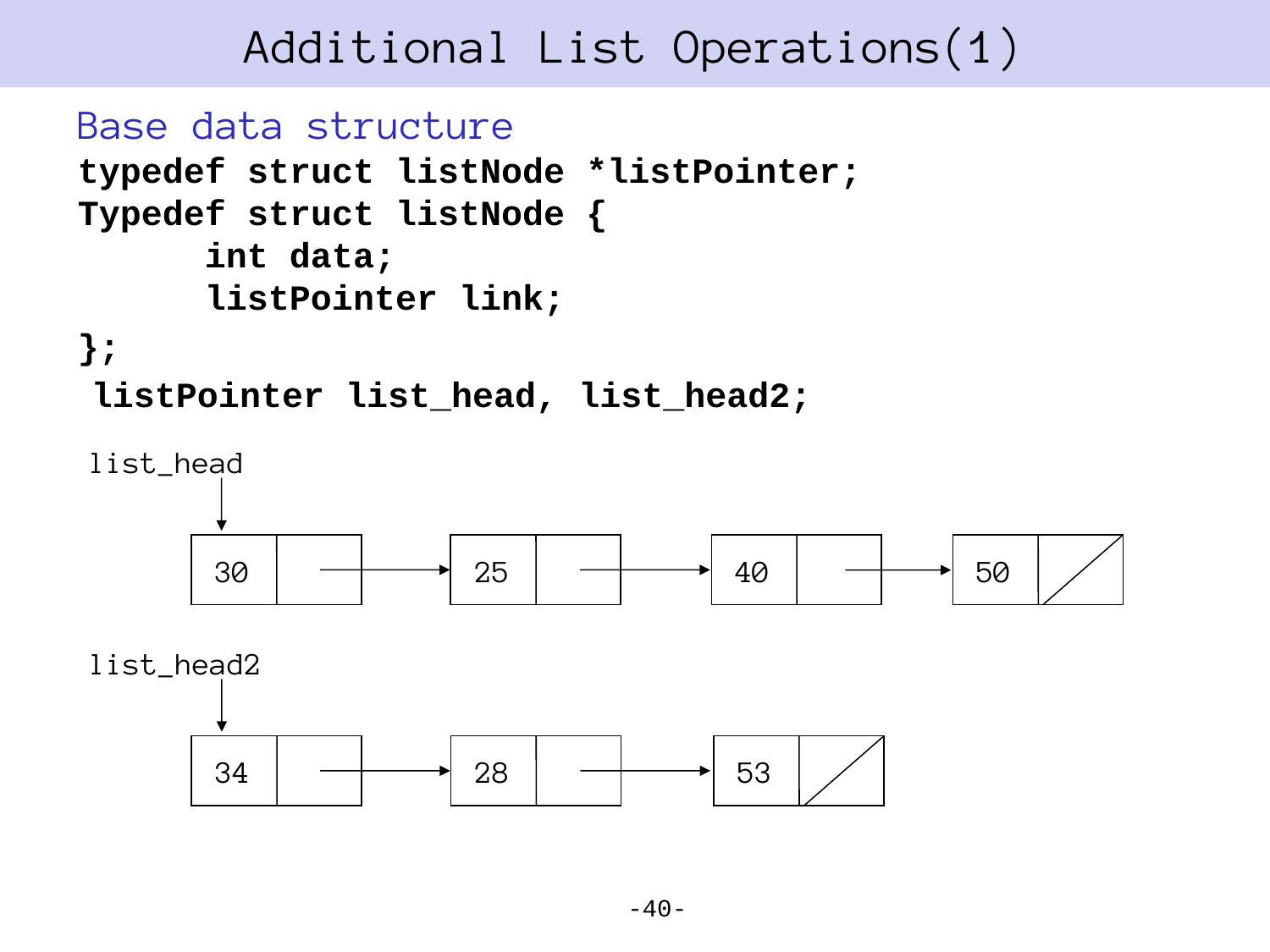

# Additional List Operations(1)
Base data structure
typedef struct listNode *listPointer;
Typedef struct listNode {
	int data;
	listPointer link;
};
listPointer list_head, list_head2;
list_head

30
25
40
50

list_head2

34
28
53

-40-